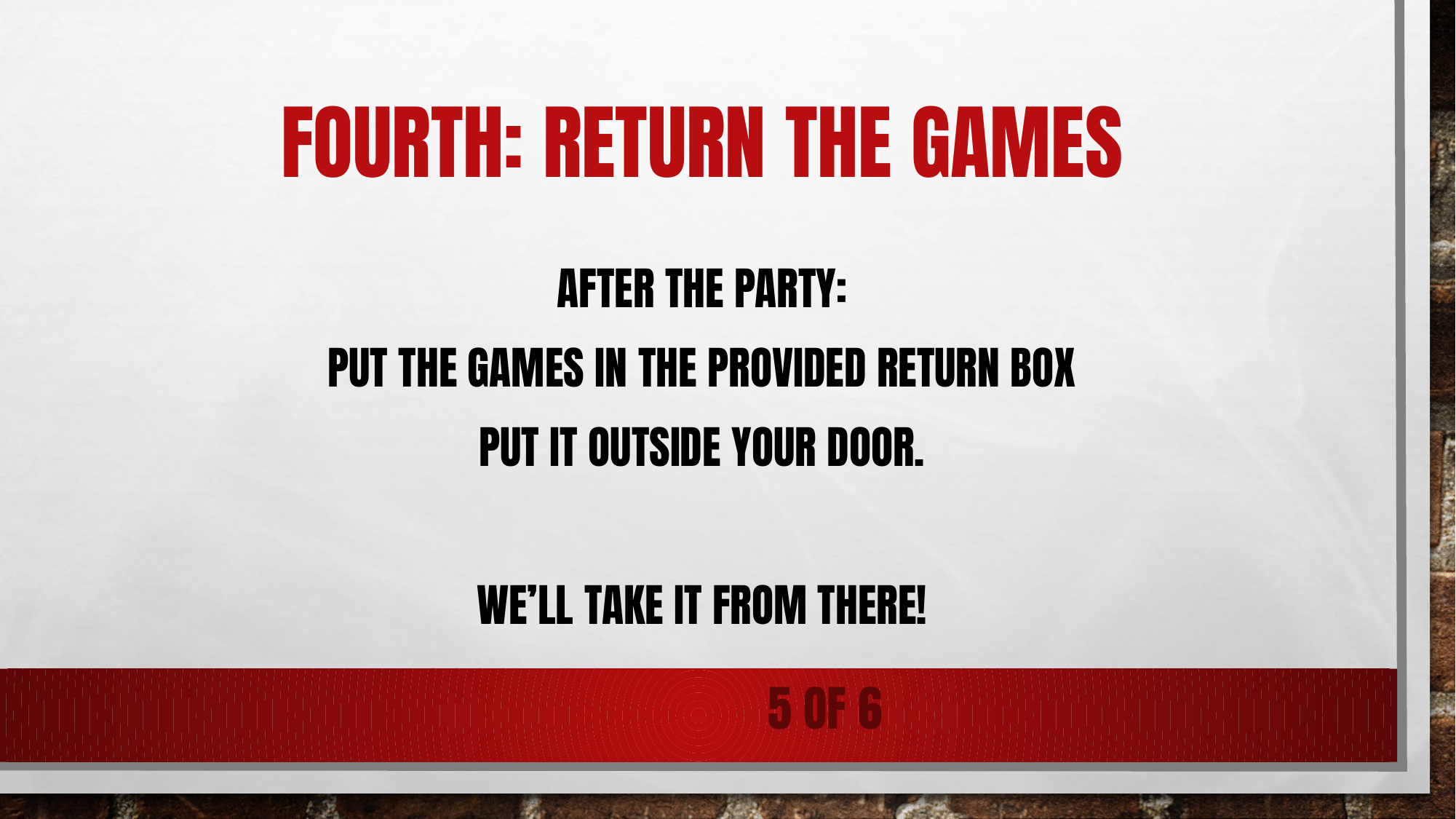

# Fourth: Return the Games
After the party:
put the games in the provided return box
put it outside your door.

We’ll take it from there!

5 of 6